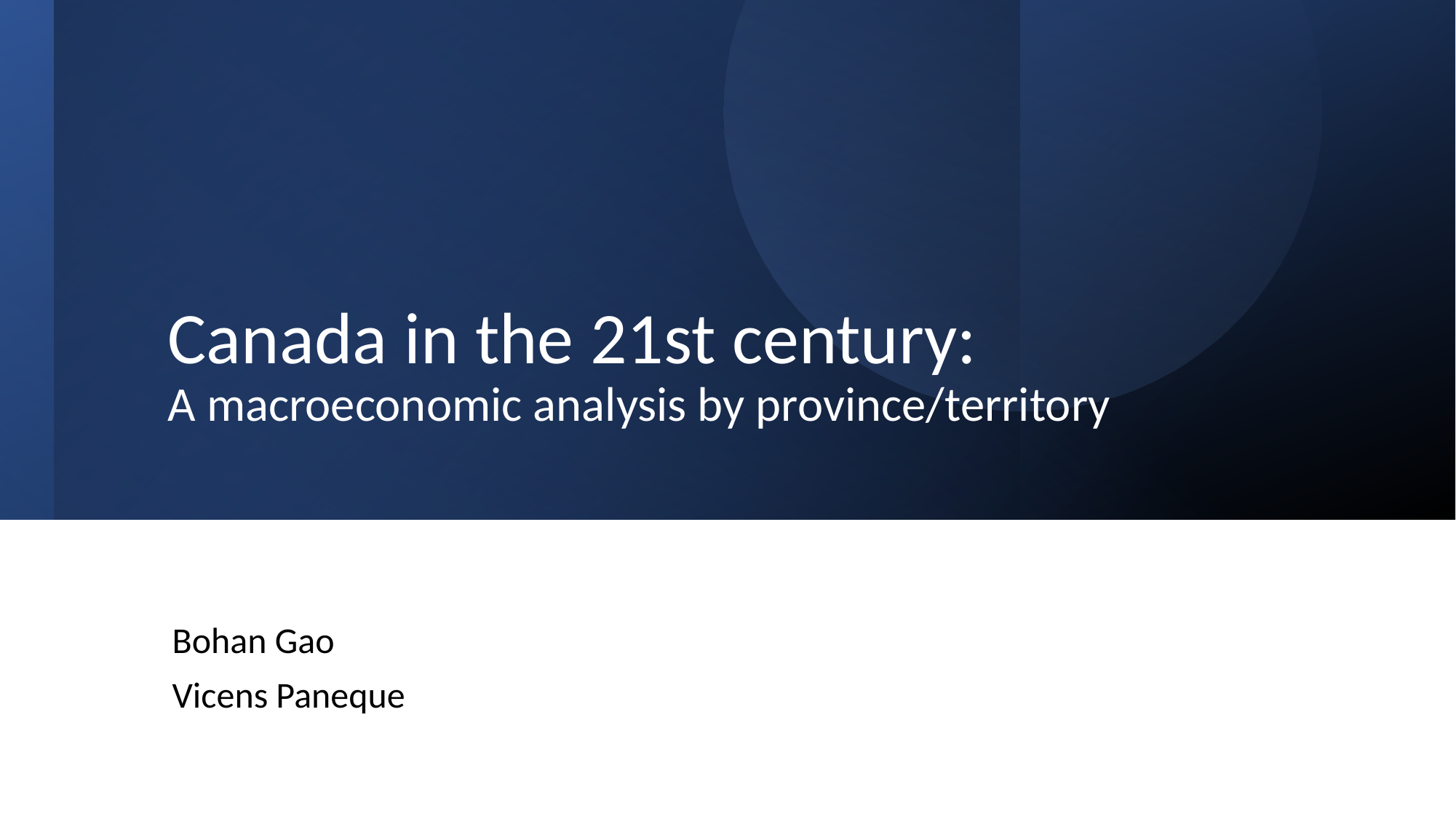

# Canada in the 21st century: A macroeconomic analysis by province/territory
Bohan Gao
Vicens Paneque
1